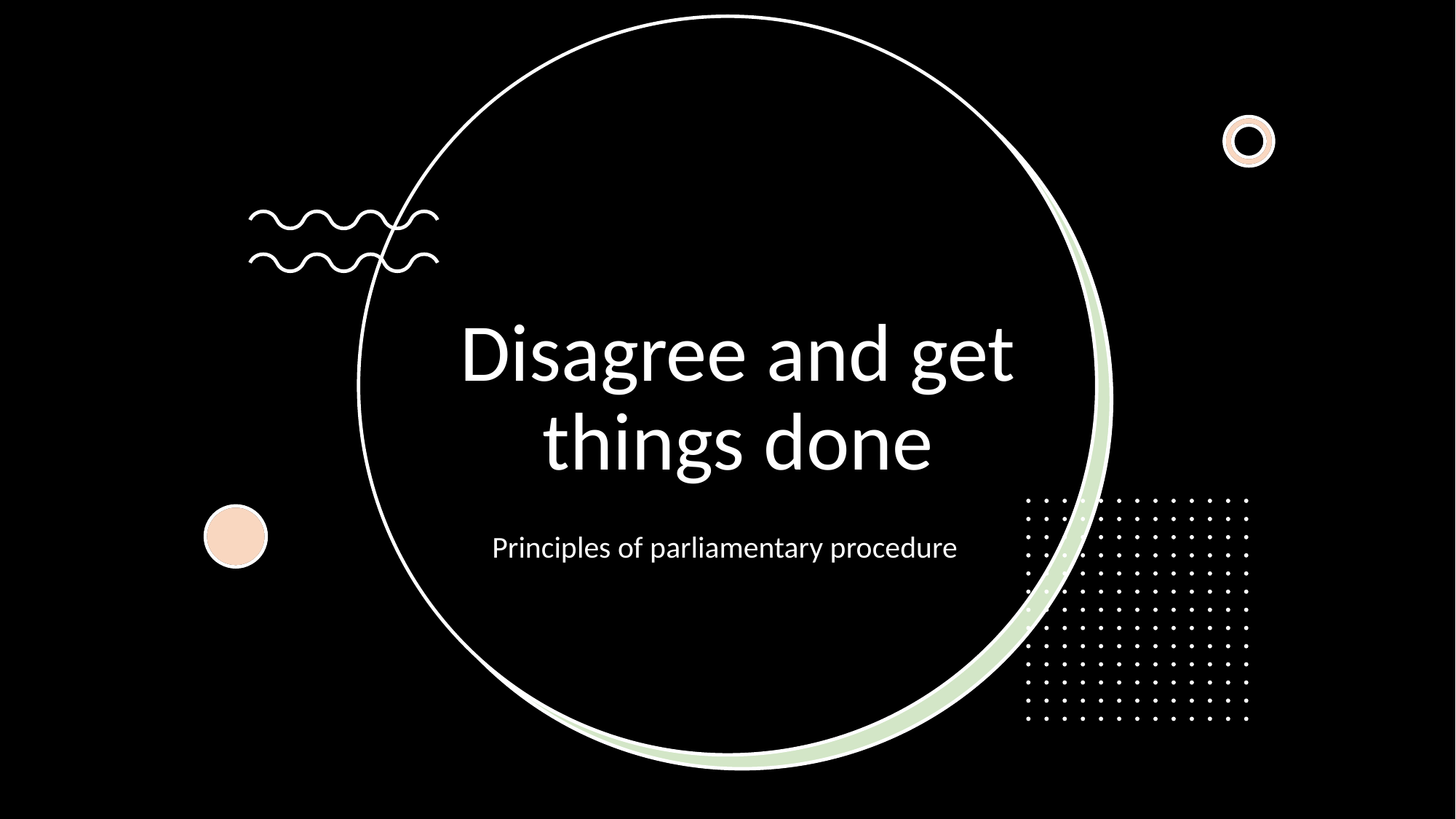

# Disagree and get things done

Principles of parliamentary procedure